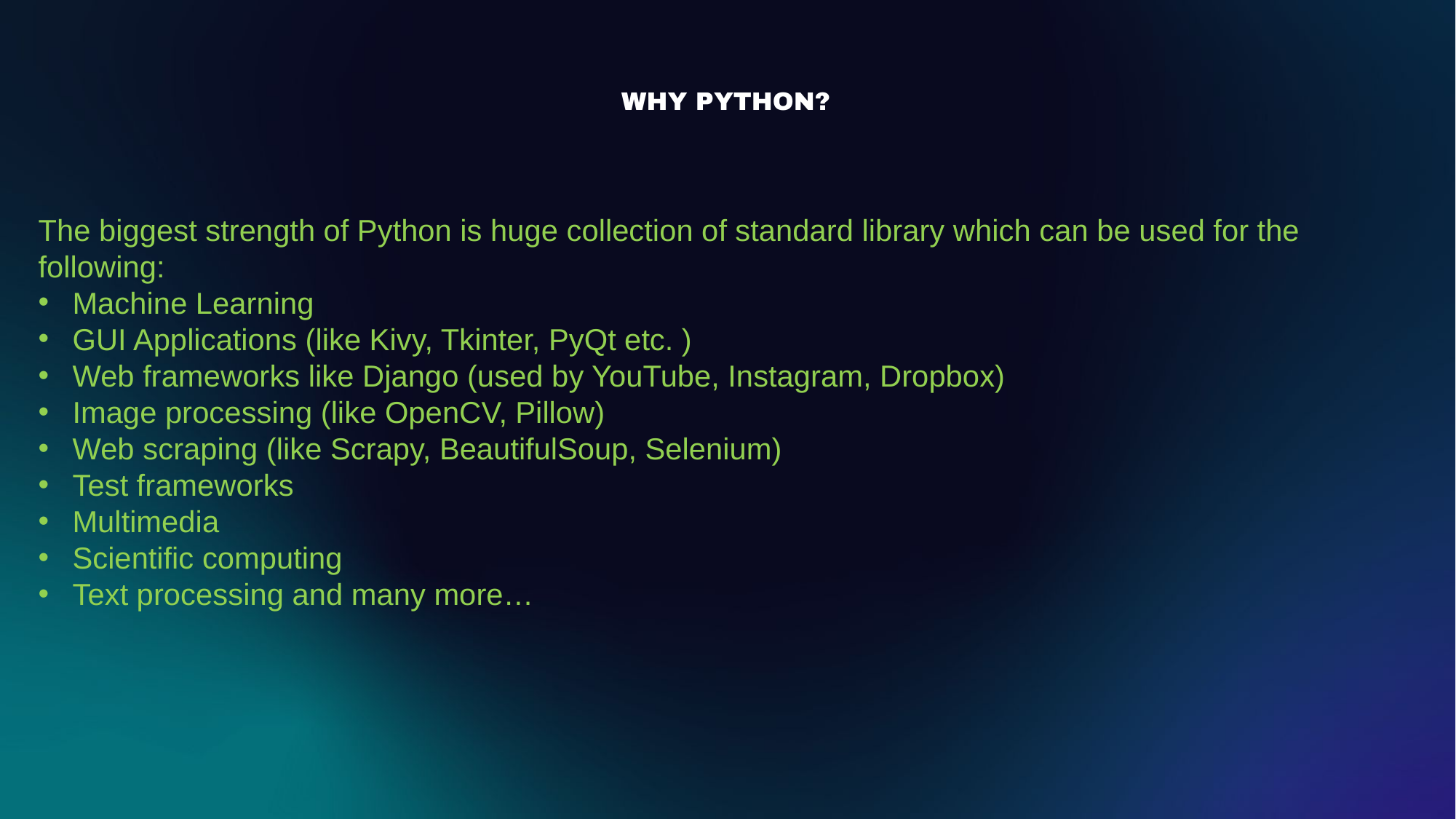

# WHY PYTHON?
The biggest strength of Python is huge collection of standard library which can be used for the following:
Machine Learning
GUI Applications (like Kivy, Tkinter, PyQt etc. )
Web frameworks like Django (used by YouTube, Instagram, Dropbox)
Image processing (like OpenCV, Pillow)
Web scraping (like Scrapy, BeautifulSoup, Selenium)
Test frameworks
Multimedia
Scientific computing
Text processing and many more…